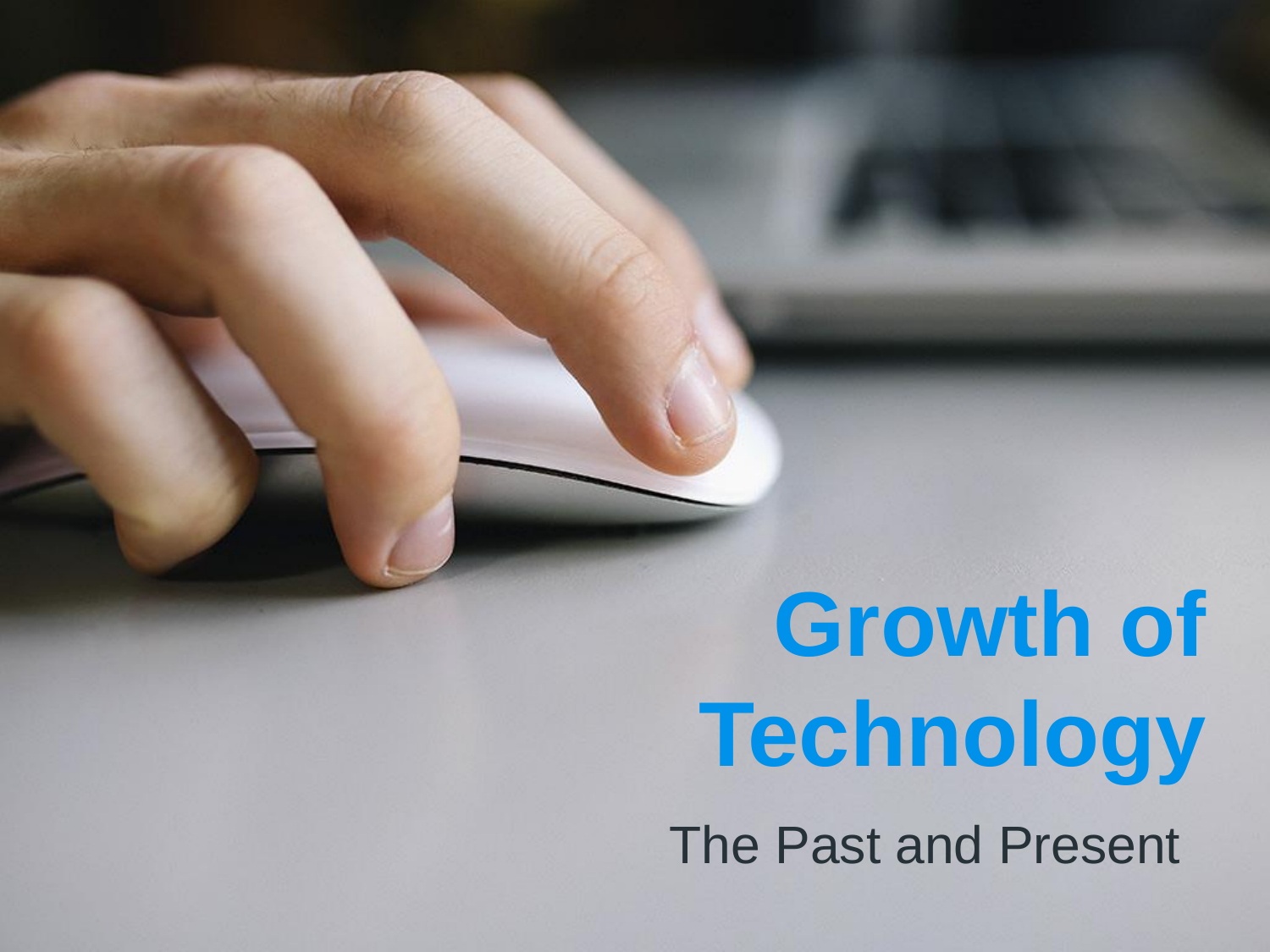

Growth of Technology
The Past and Present